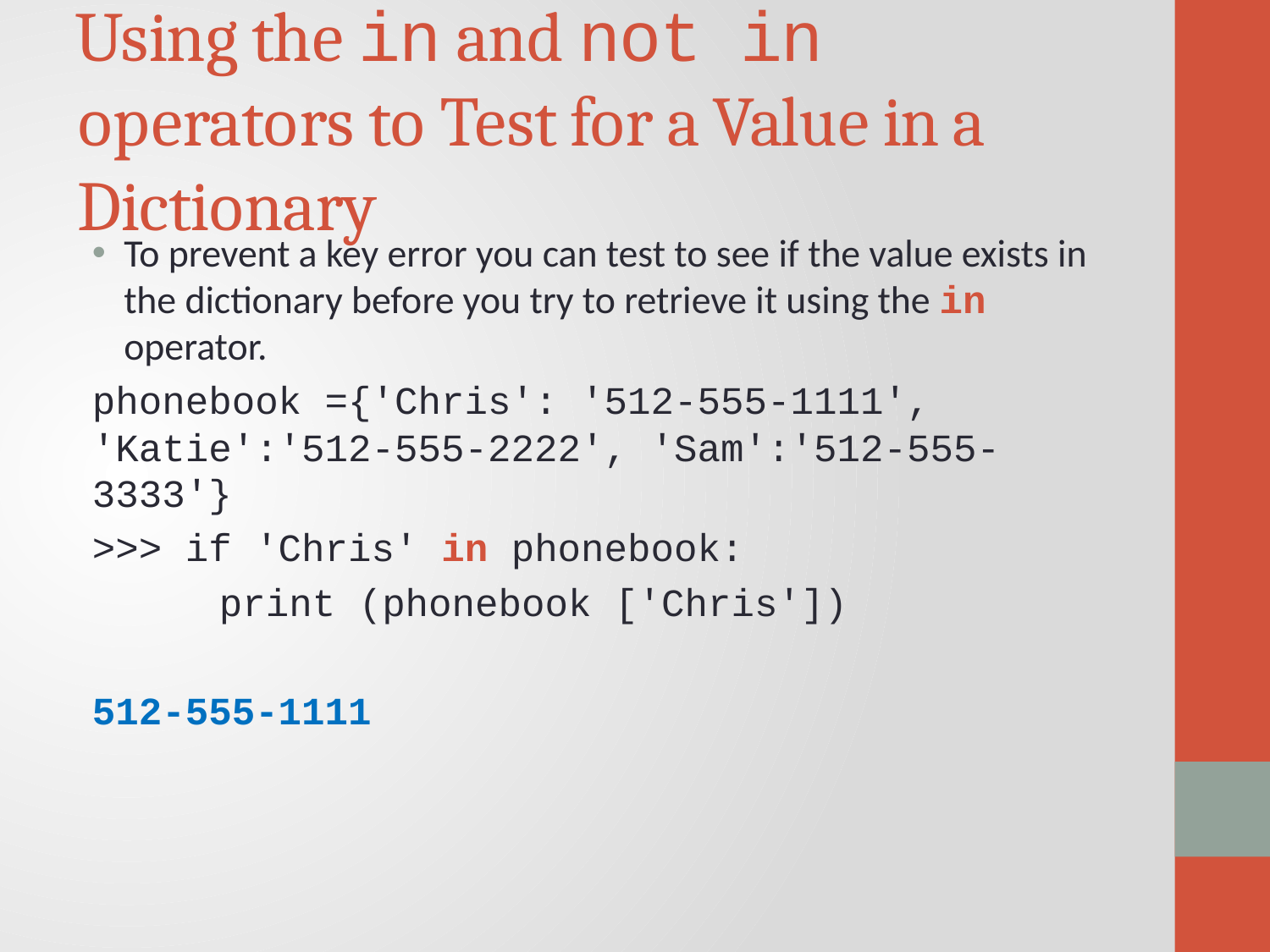

# Using the in and not in operators to Test for a Value in a Dictionary
To prevent a key error you can test to see if the value exists in the dictionary before you try to retrieve it using the in operator.
phonebook ={'Chris': '512-555-1111', 'Katie':'512-555-2222', 'Sam':'512-555-3333'}
>>> if 'Chris' in phonebook:
	print (phonebook ['Chris'])

512-555-1111